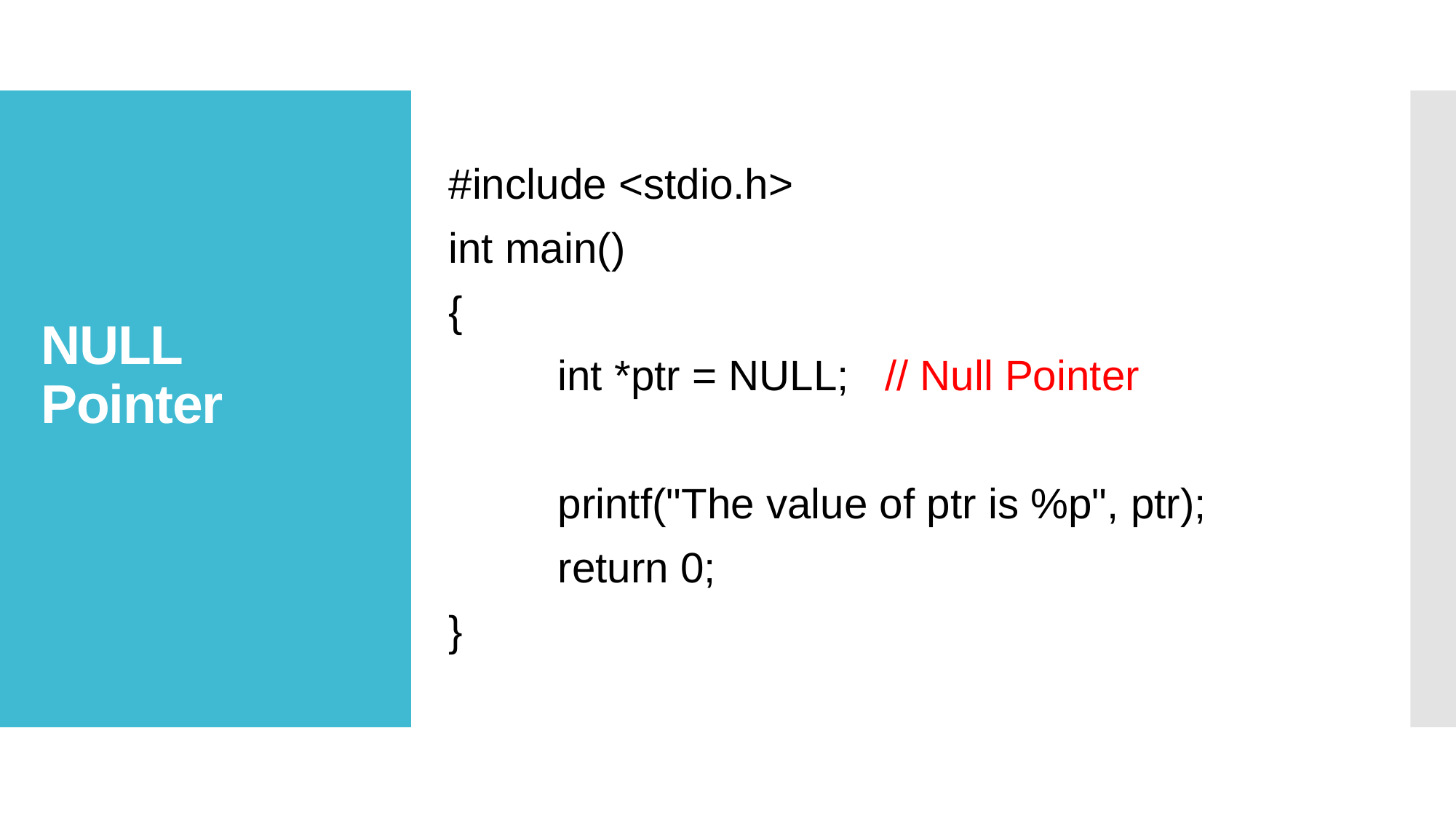

#include <stdio.h>
int main()
{
	int *ptr = NULL;   // Null Pointer

	printf("The value of ptr is %p", ptr);
	return 0;
}
# NULL Pointer